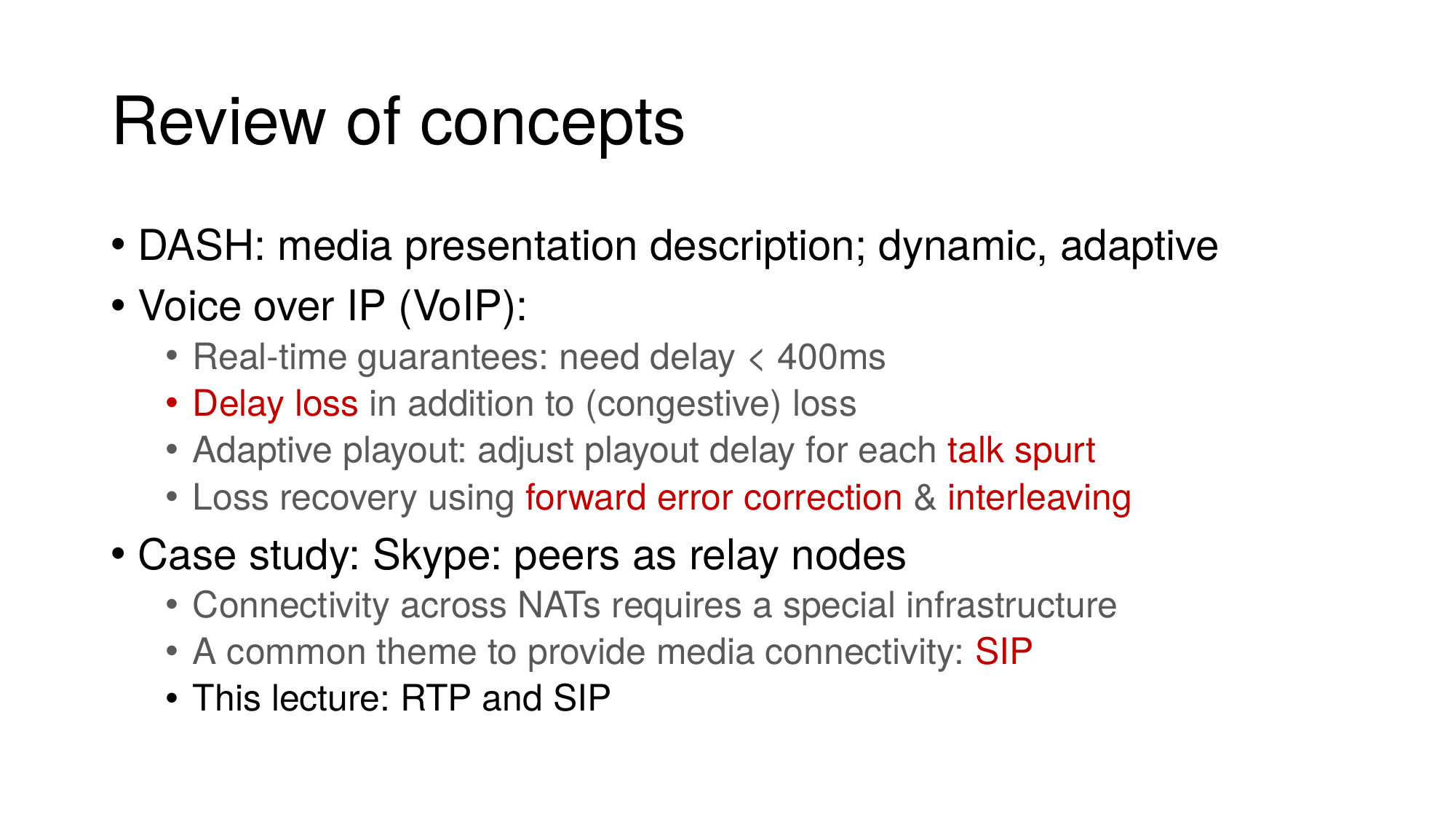

# Review of concepts
DASH: media presentation description; dynamic, adaptive
Voice over IP (VoIP):
Real-time guarantees: need delay < 400ms
Delay loss in addition to (congestive) loss
Adaptive playout: adjust playout delay for each talk spurt
Loss recovery using forward error correction & interleaving
Case study: Skype: peers as relay nodes
Connectivity across NATs requires a special infrastructure
A common theme to provide media connectivity: SIP
This lecture: RTP and SIP